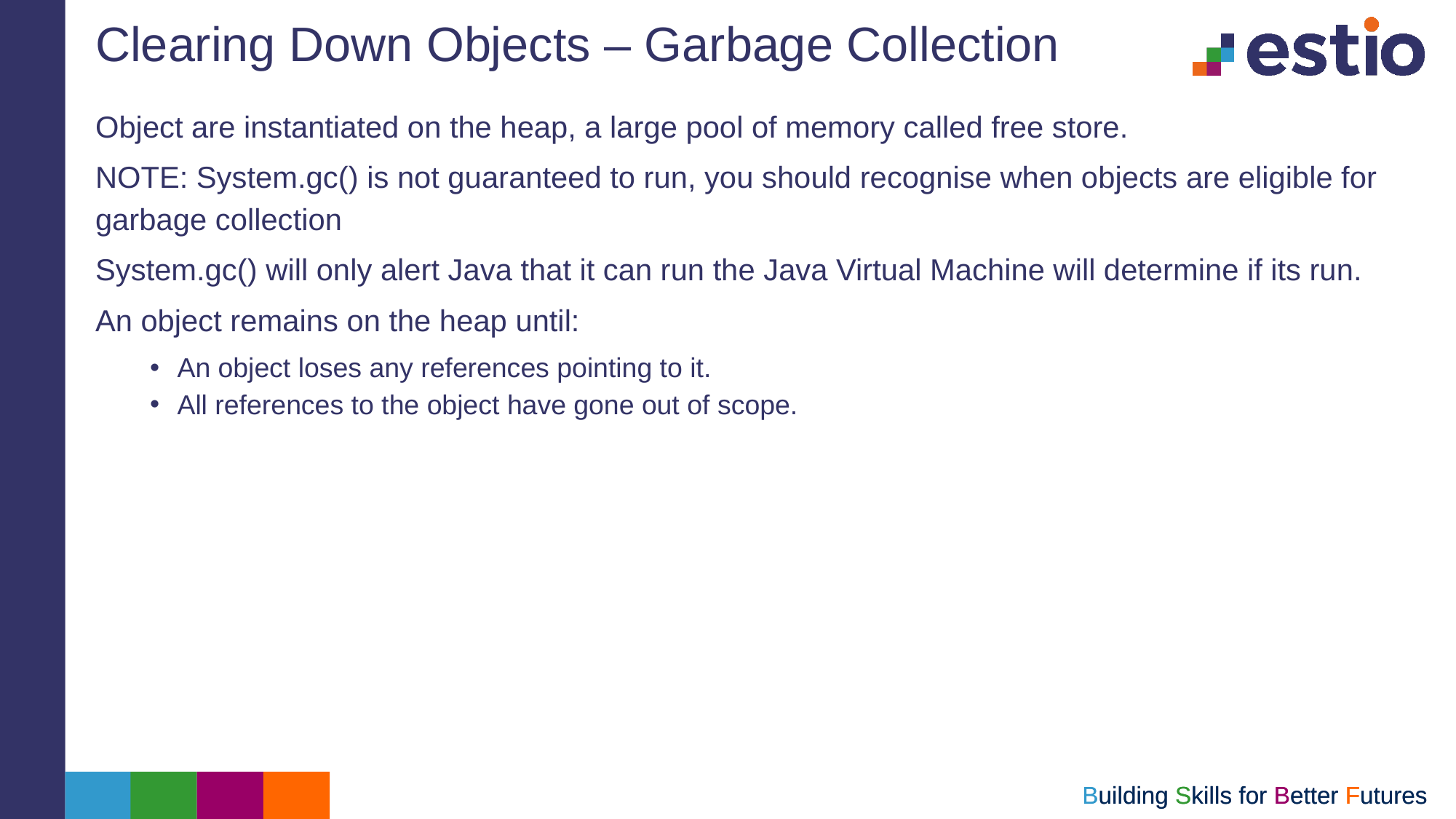

# Clearing Down Objects – Garbage Collection
Object are instantiated on the heap, a large pool of memory called free store.
NOTE: System.gc() is not guaranteed to run, you should recognise when objects are eligible for garbage collection
System.gc() will only alert Java that it can run the Java Virtual Machine will determine if its run.
An object remains on the heap until:
An object loses any references pointing to it.
All references to the object have gone out of scope.